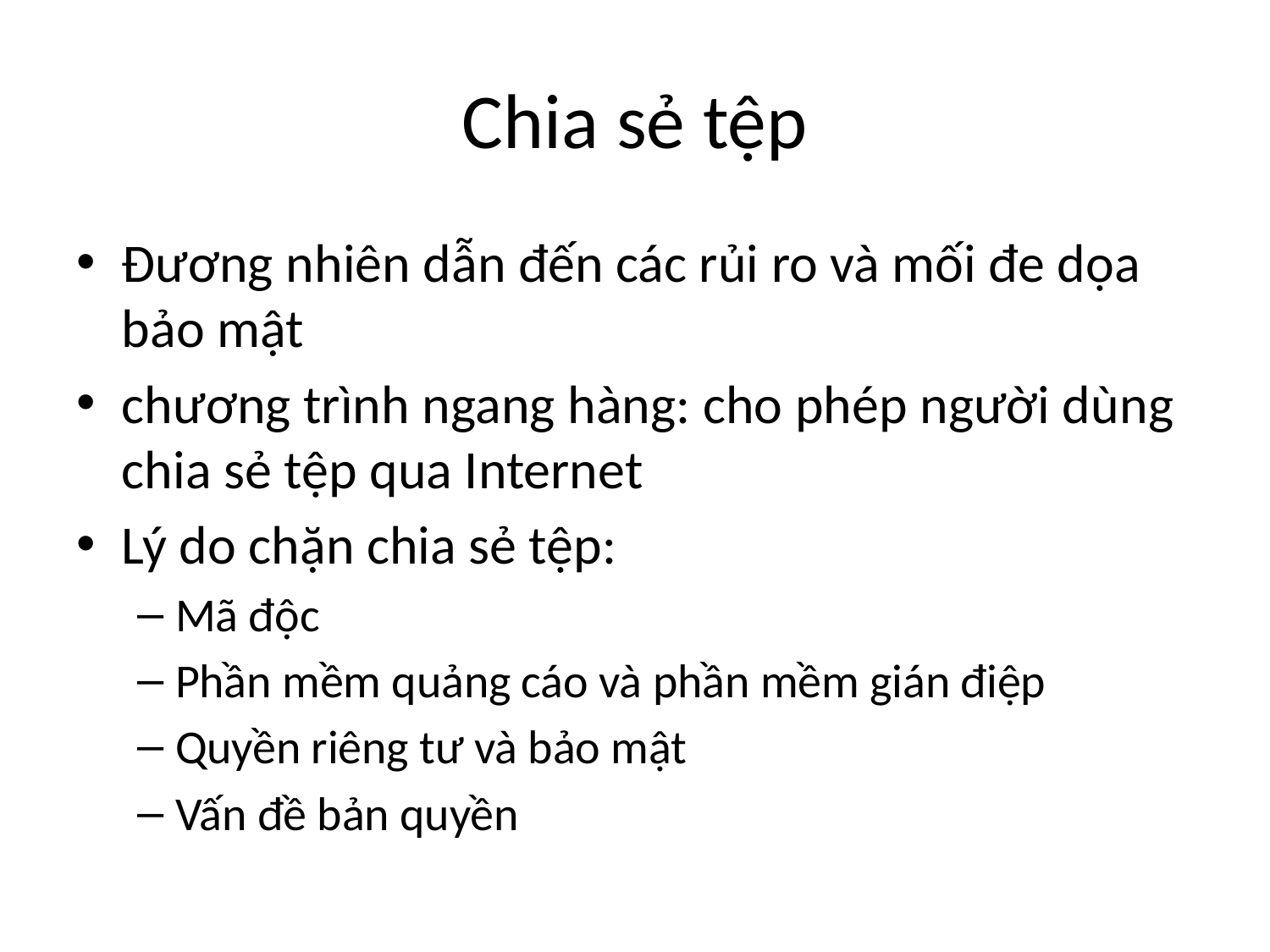

# Chia sẻ tệp
Đương nhiên dẫn đến các rủi ro và mối đe dọa bảo mật
chương trình ngang hàng: cho phép người dùng chia sẻ tệp qua Internet
Lý do chặn chia sẻ tệp:
Mã độc
Phần mềm quảng cáo và phần mềm gián điệp
Quyền riêng tư và bảo mật
Vấn đề bản quyền